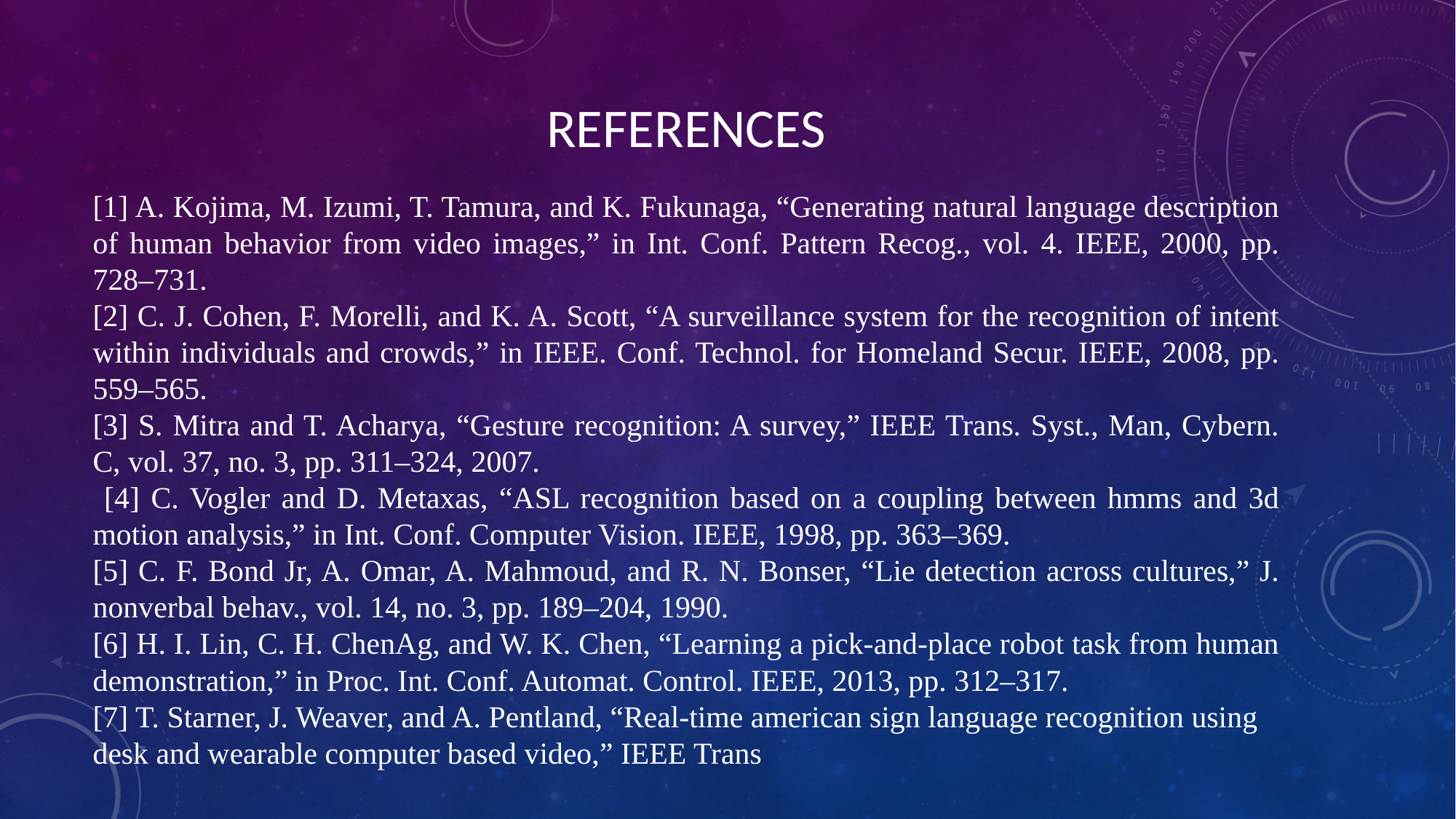

# REFERENCES
[1] A. Kojima, M. Izumi, T. Tamura, and K. Fukunaga, “Generating natural language description of human behavior from video images,” in Int. Conf. Pattern Recog., vol. 4. IEEE, 2000, pp. 728–731.
[2] C. J. Cohen, F. Morelli, and K. A. Scott, “A surveillance system for the recognition of intent within individuals and crowds,” in IEEE. Conf. Technol. for Homeland Secur. IEEE, 2008, pp. 559–565.
[3] S. Mitra and T. Acharya, “Gesture recognition: A survey,” IEEE Trans. Syst., Man, Cybern. C, vol. 37, no. 3, pp. 311–324, 2007.
 [4] C. Vogler and D. Metaxas, “ASL recognition based on a coupling between hmms and 3d motion analysis,” in Int. Conf. Computer Vision. IEEE, 1998, pp. 363–369.
[5] C. F. Bond Jr, A. Omar, A. Mahmoud, and R. N. Bonser, “Lie detection across cultures,” J. nonverbal behav., vol. 14, no. 3, pp. 189–204, 1990.
[6] H. I. Lin, C. H. ChenAg, and W. K. Chen, “Learning a pick-and-place robot task from human demonstration,” in Proc. Int. Conf. Automat. Control. IEEE, 2013, pp. 312–317.
[7] T. Starner, J. Weaver, and A. Pentland, “Real-time american sign language recognition using desk and wearable computer based video,” IEEE Trans